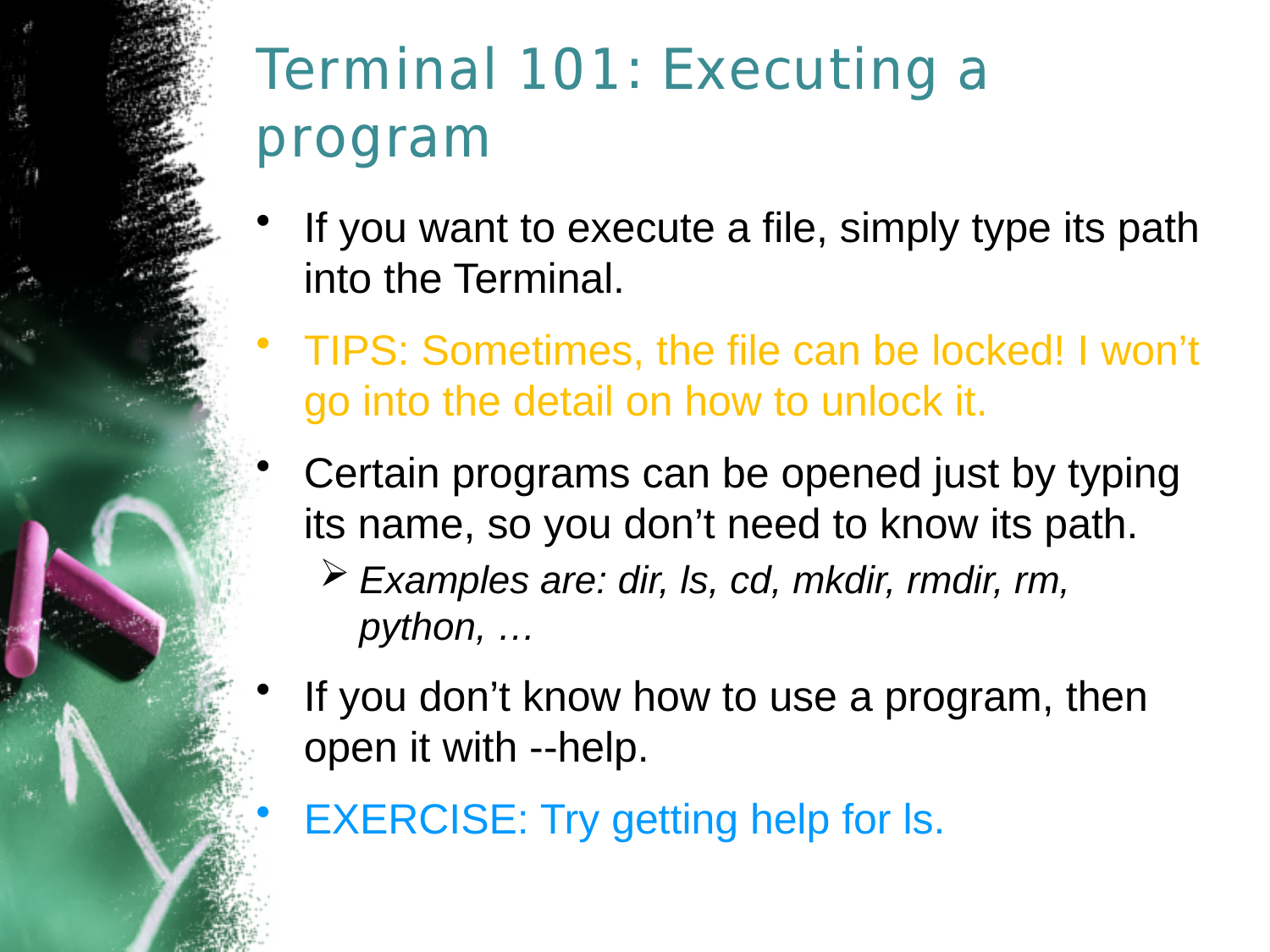

# Terminal 101: Executing a program
If you want to execute a file, simply type its path into the Terminal.
TIPS: Sometimes, the file can be locked! I won’t go into the detail on how to unlock it.
Certain programs can be opened just by typing its name, so you don’t need to know its path.
Examples are: dir, ls, cd, mkdir, rmdir, rm, python, …
If you don’t know how to use a program, then open it with --help.
EXERCISE: Try getting help for ls.